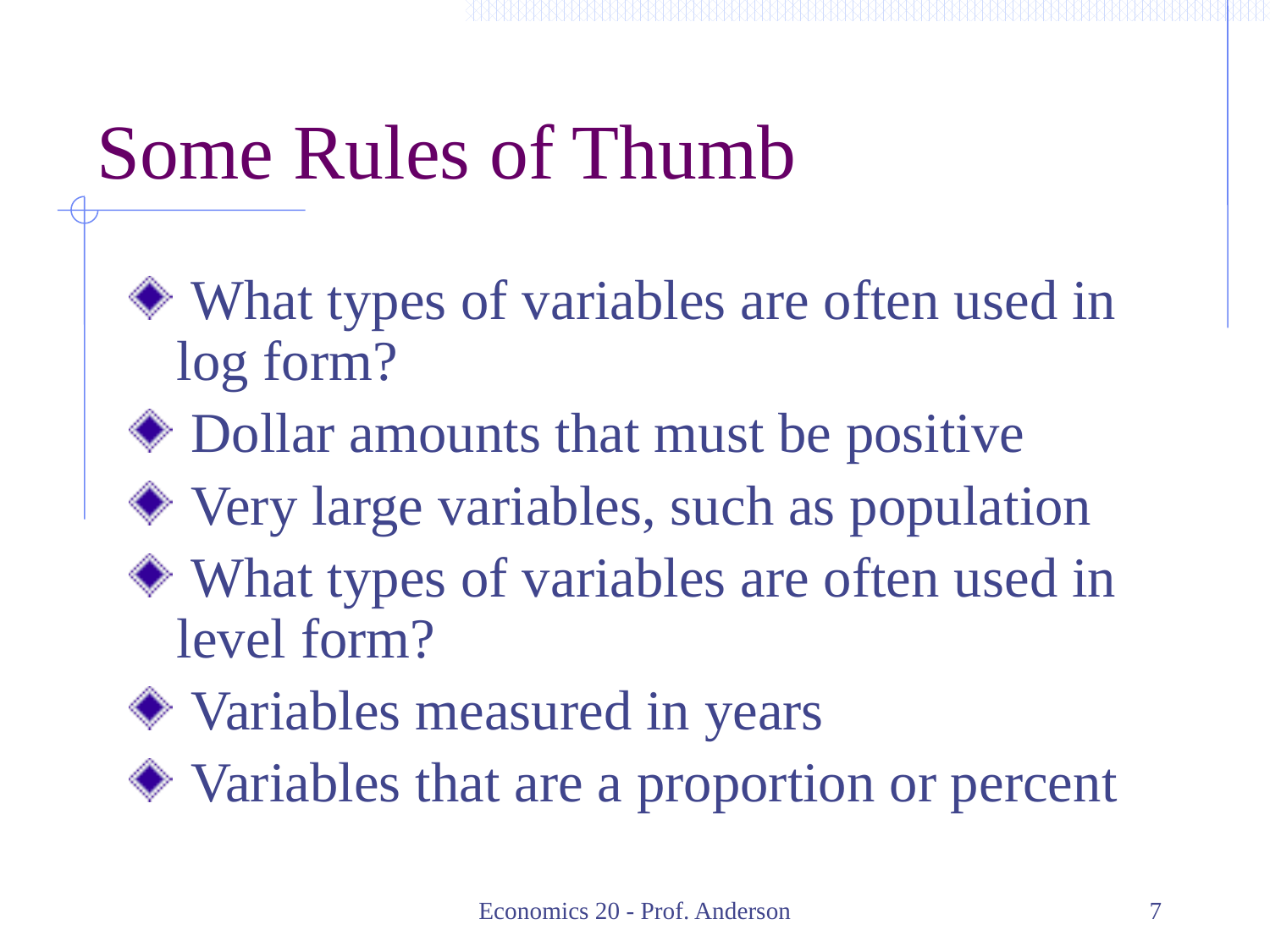

# Some Rules of Thumb
 What types of variables are often used in log form?
 Dollar amounts that must be positive
 Very large variables, such as population
 What types of variables are often used in level form?
 Variables measured in years
 Variables that are a proportion or percent
Economics 20 - Prof. Anderson
7